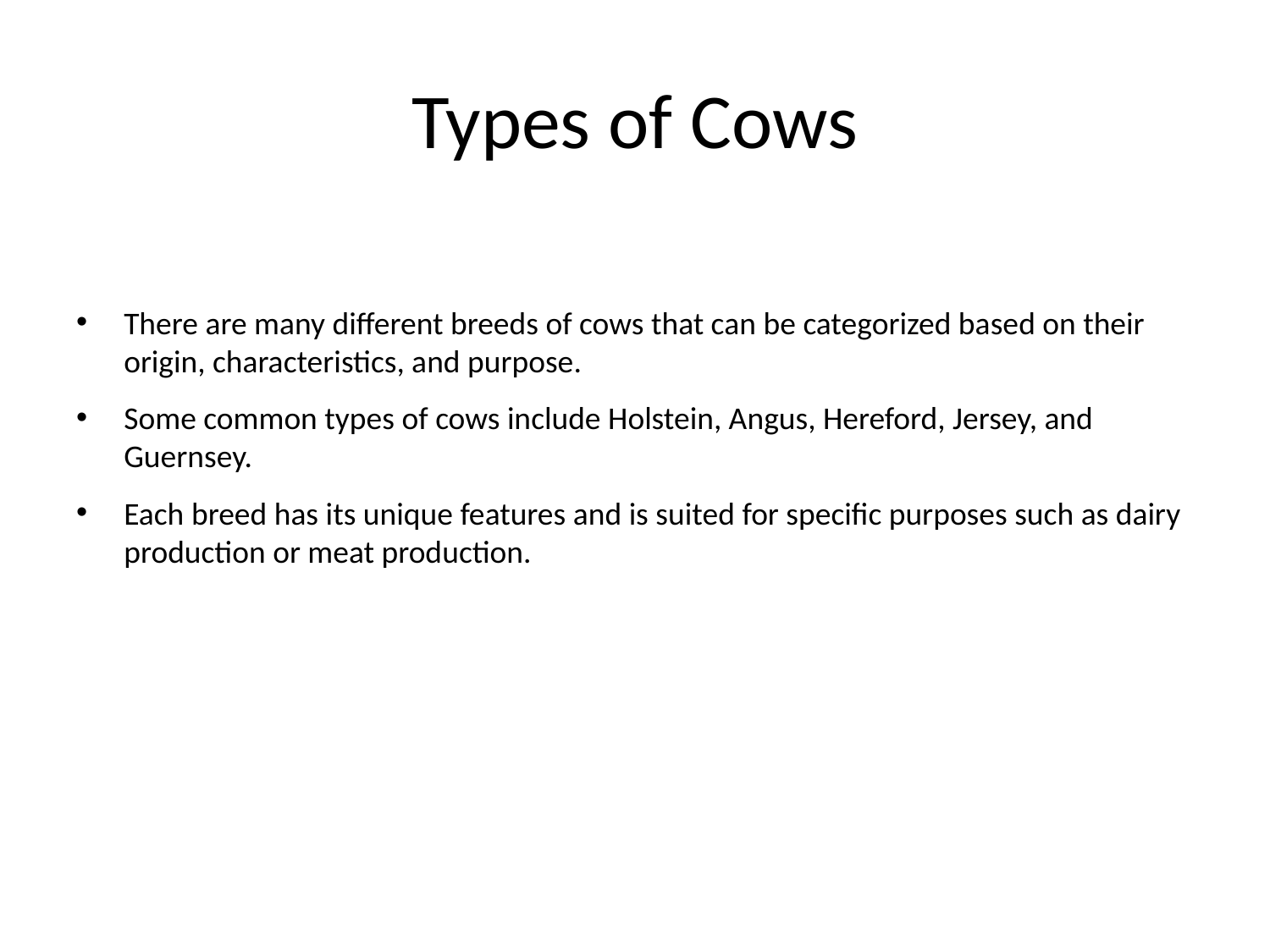

# Types of Cows

There are many different breeds of cows that can be categorized based on their origin, characteristics, and purpose.
Some common types of cows include Holstein, Angus, Hereford, Jersey, and Guernsey.
Each breed has its unique features and is suited for specific purposes such as dairy production or meat production.